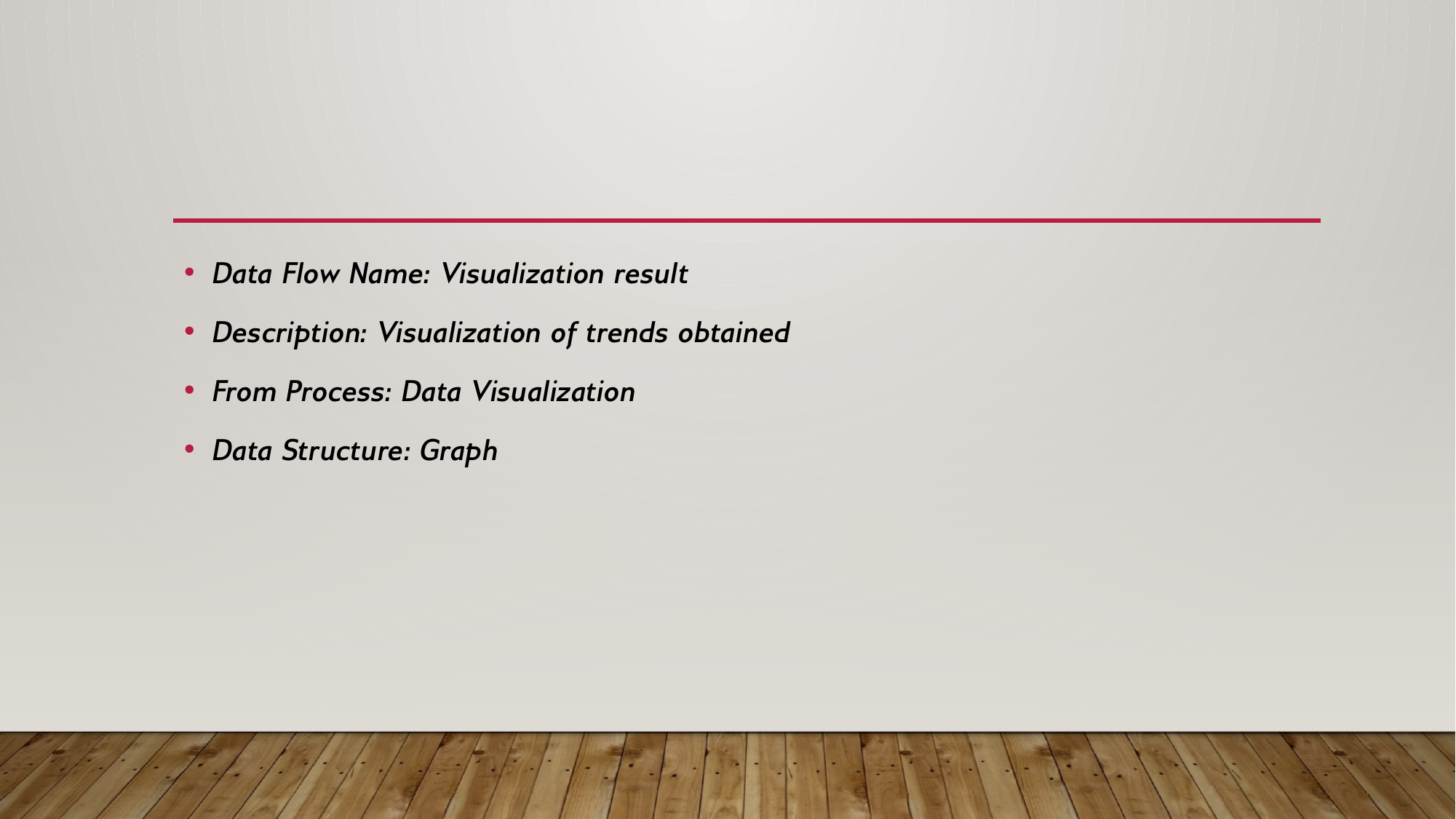

Data Flow Name: Visualization result
Description: Visualization of trends obtained
From Process: Data Visualization
Data Structure: Graph